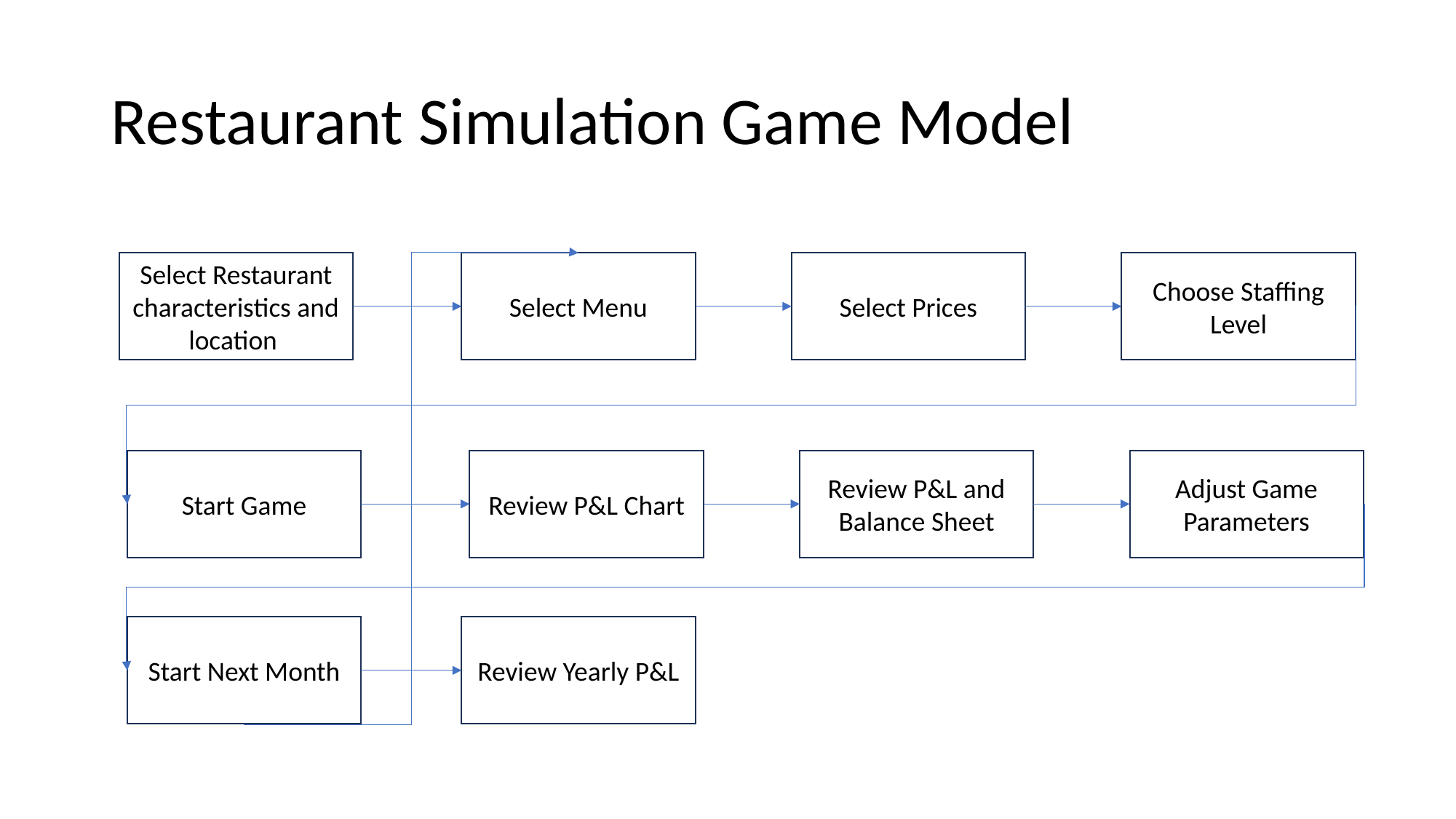

# Restaurant Simulation Game Model
Choose Staffing Level
Select Prices
Select Restaurant characteristics and location
Select Menu
Adjust Game Parameters
Review P&L and Balance Sheet
Start Game
Review P&L Chart
Start Next Month
Review Yearly P&L